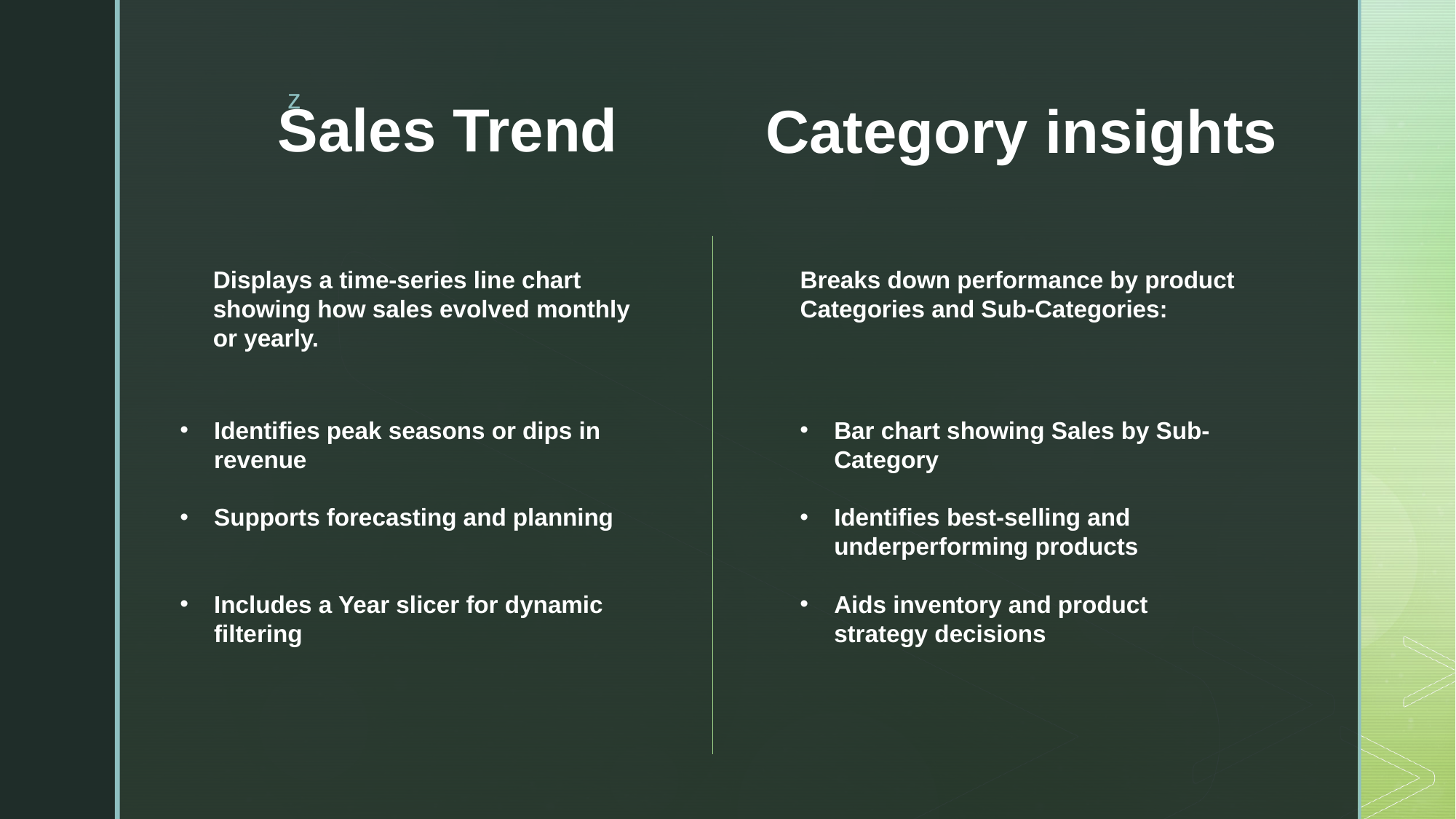

# Sales Trend
Category insights
Displays a time-series line chart showing how sales evolved monthly or yearly.
Breaks down performance by product Categories and Sub-Categories:
Identifies peak seasons or dips in revenue

Supports forecasting and planning

Includes a Year slicer for dynamic filtering
Bar chart showing Sales by Sub-Category

Identifies best-selling and underperforming products

Aids inventory and product strategy decisions